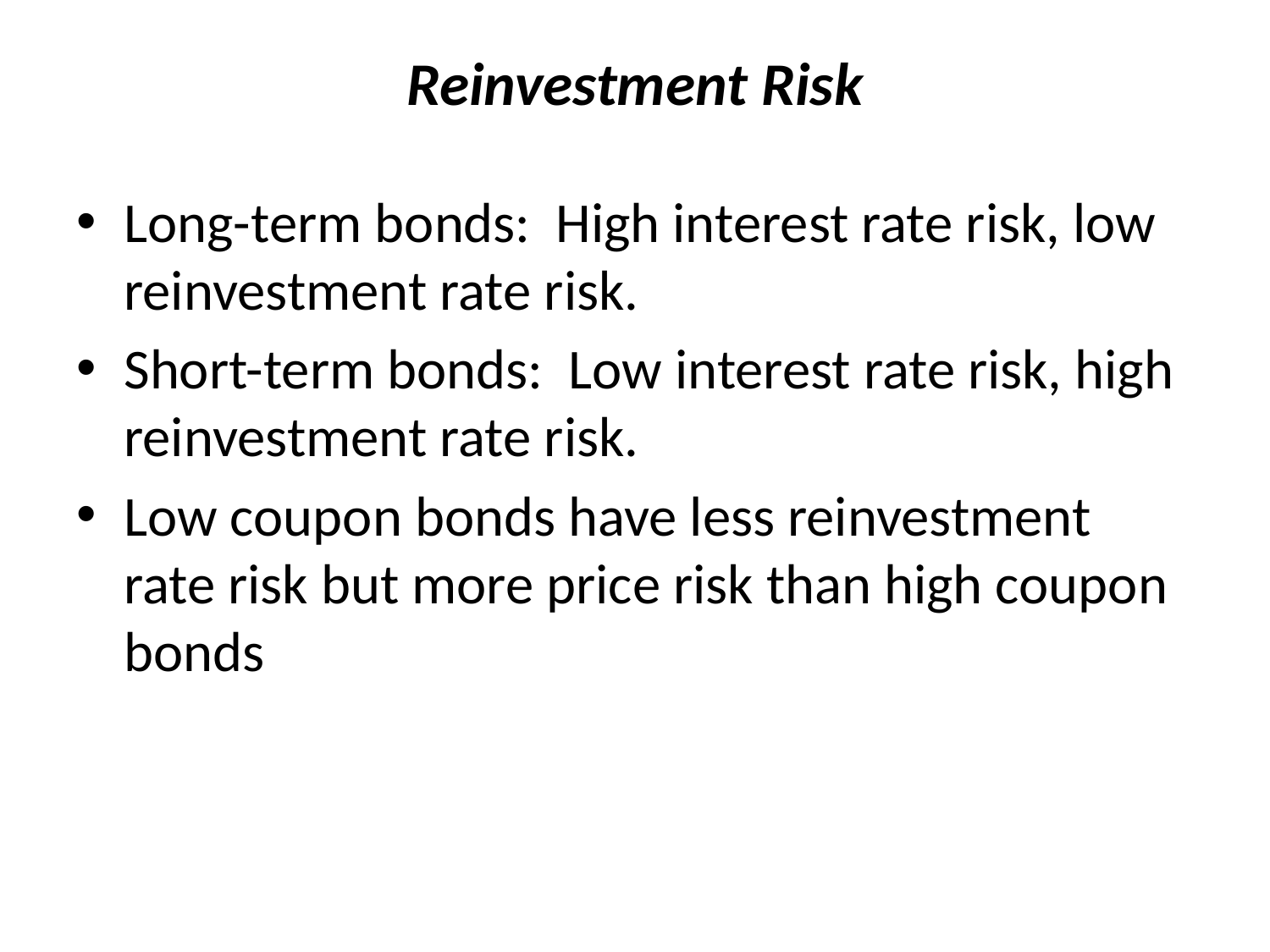

# Reinvestment Risk
Long-term bonds:  High interest rate risk, low reinvestment rate risk.
Short-term bonds:  Low interest rate risk, high reinvestment rate risk.
Low coupon bonds have less reinvestment rate risk but more price risk than high coupon bonds